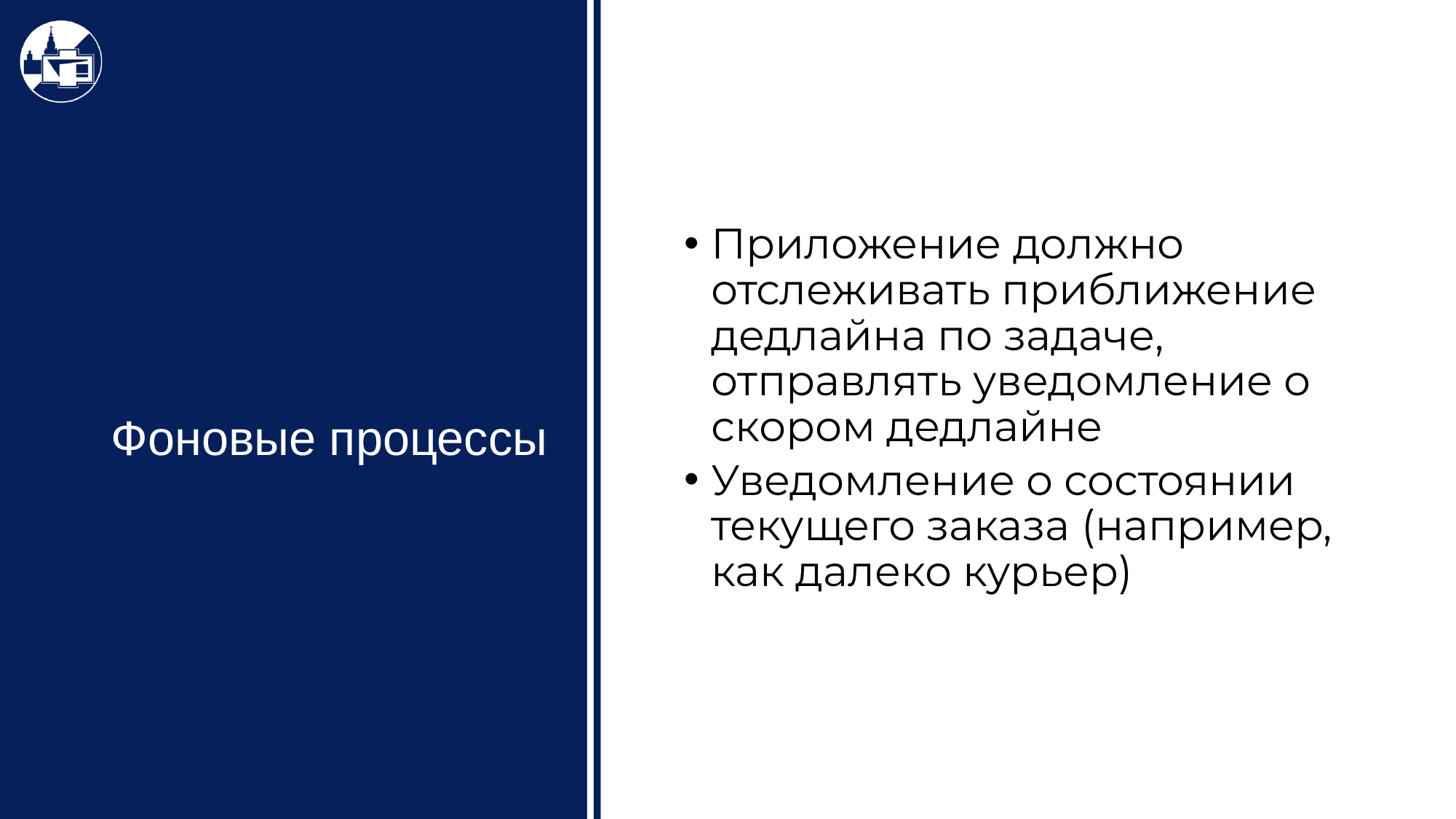

Приложение должно отслеживать приближение дедлайна по задаче, отправлять уведомление о скором дедлайне
Уведомление о состоянии текущего заказа (например, как далеко курьер)
# Фоновые процессы